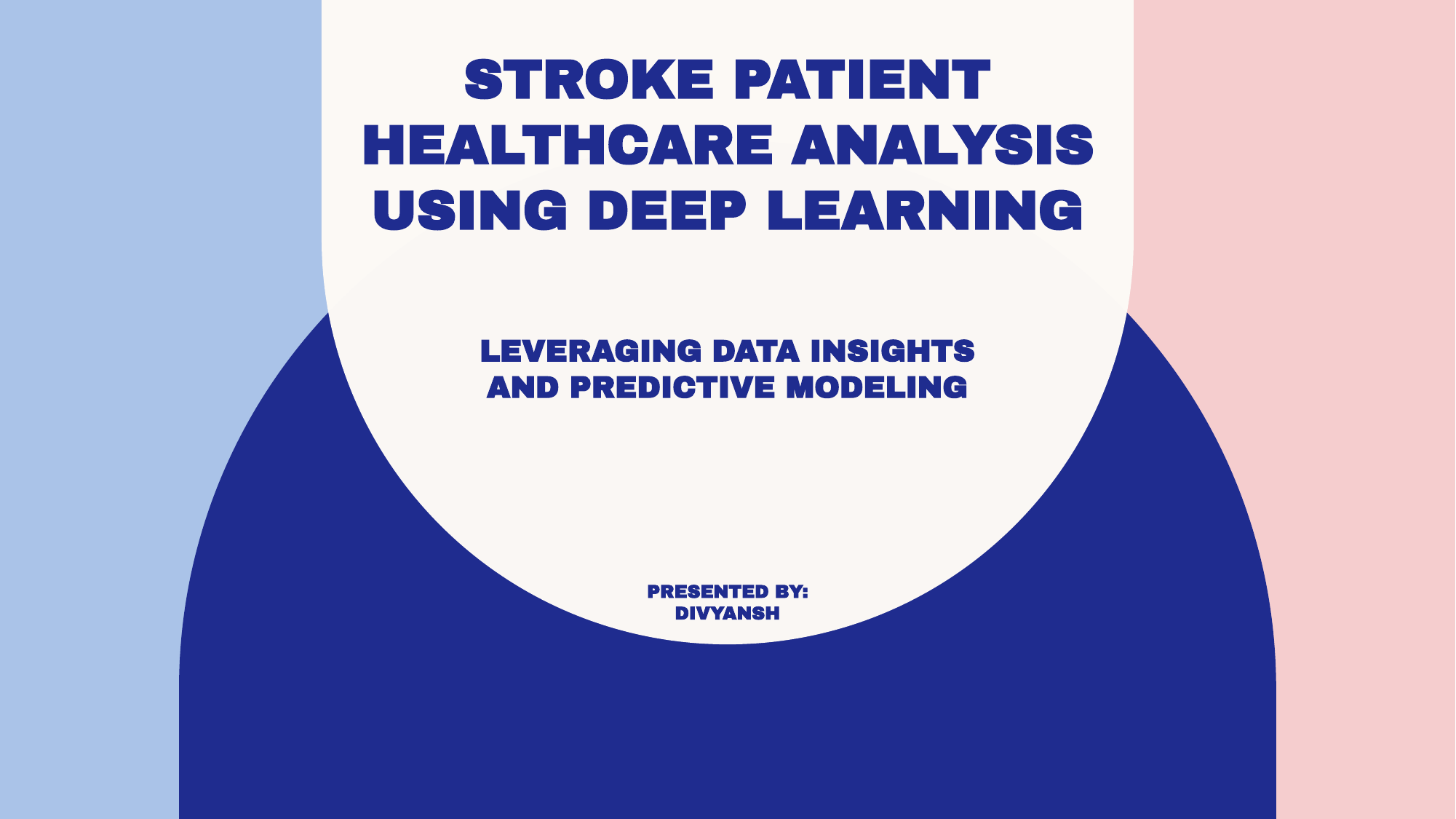

# Stroke Patient Healthcare Analysis Using Deep Learning
Leveraging Data Insights and Predictive Modeling
Presented By:
Divyansh